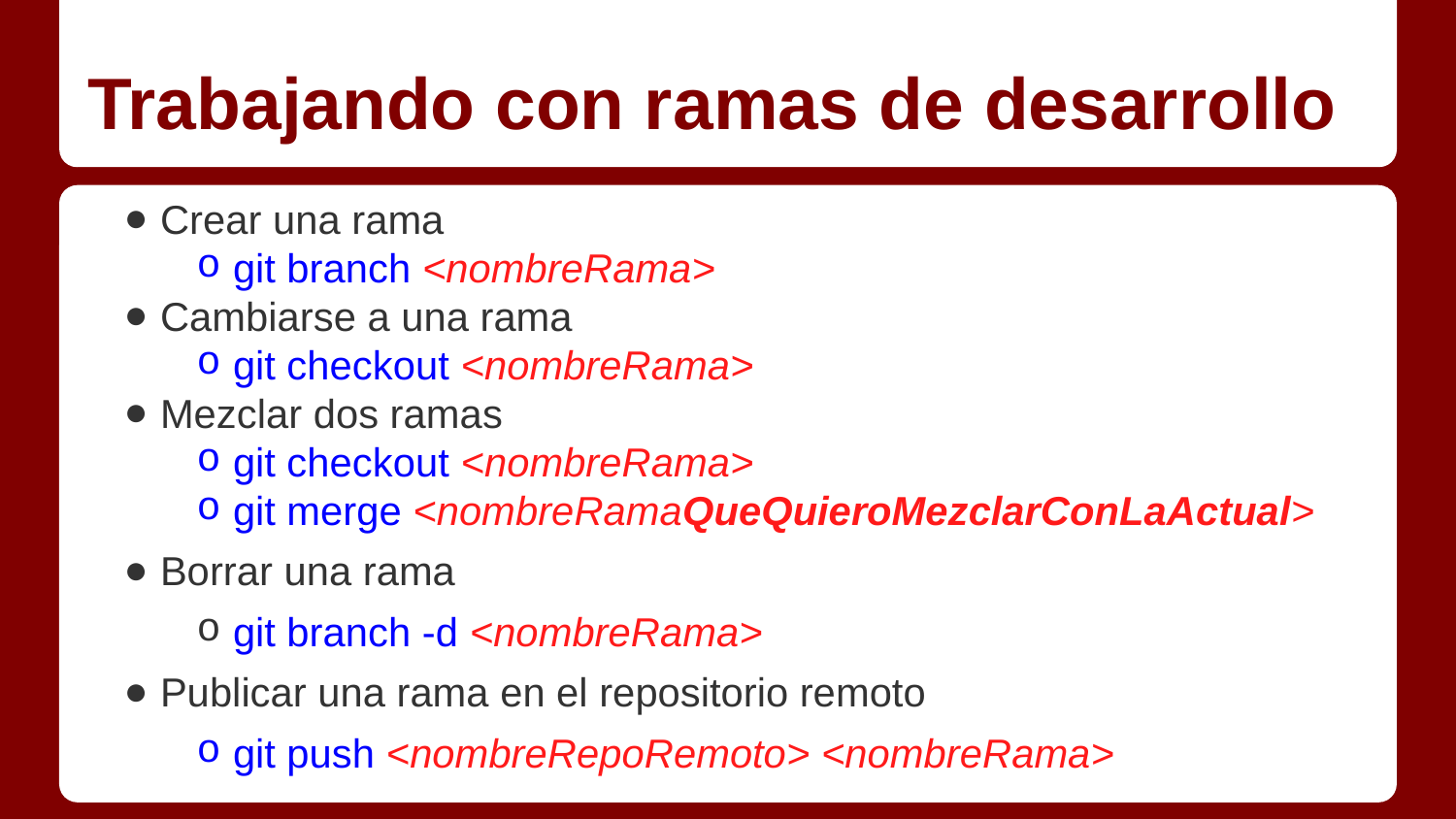

# Trabajando con ramas de desarrollo
Crear una rama
git branch <nombreRama>
Cambiarse a una rama
git checkout <nombreRama>
Mezclar dos ramas
git checkout <nombreRama>
git merge <nombreRamaQueQuieroMezclarConLaActual>
Borrar una rama
git branch -d <nombreRama>
Publicar una rama en el repositorio remoto
git push <nombreRepoRemoto> <nombreRama>